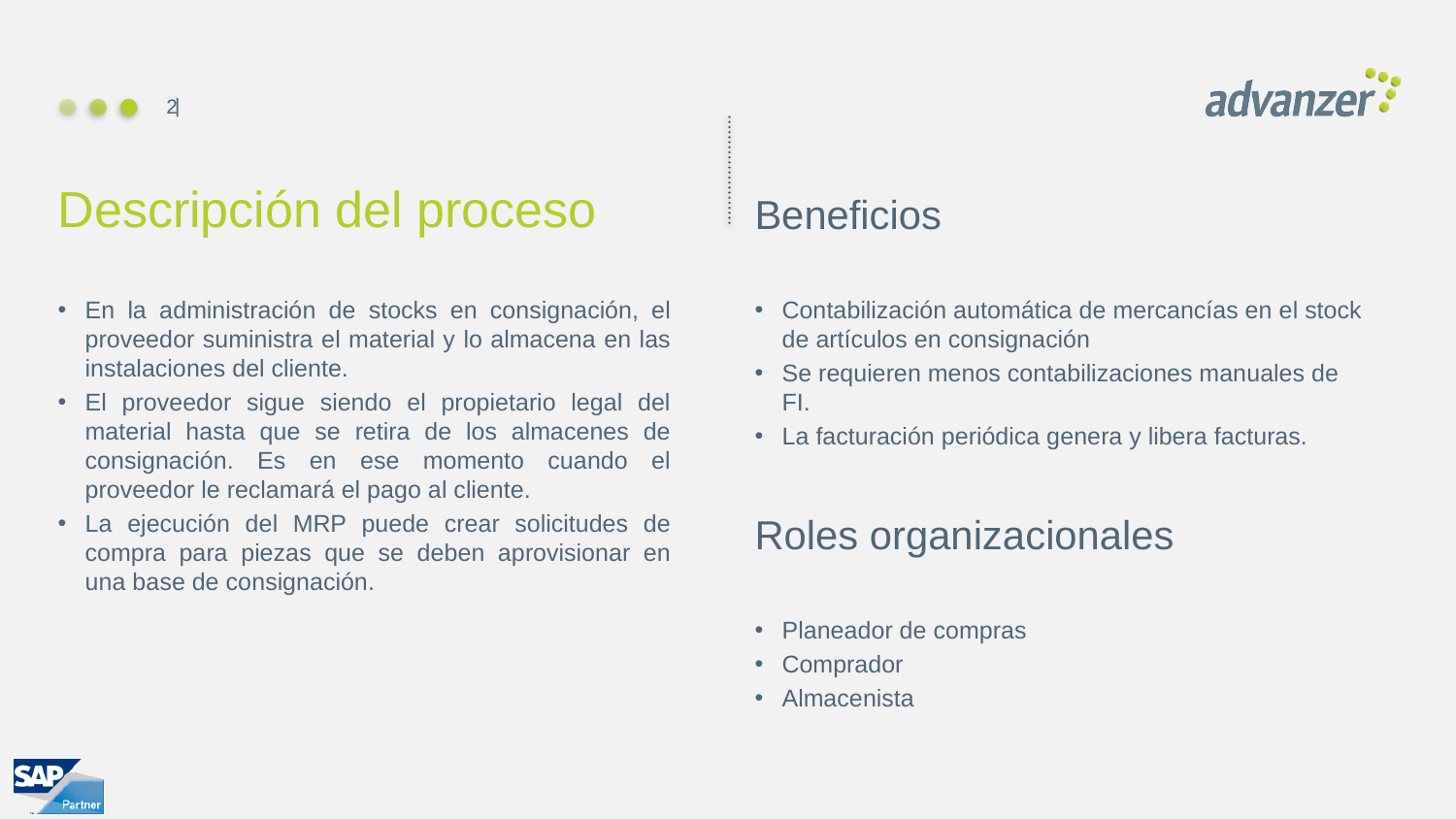

2
Beneficios
# Descripción del proceso
En la administración de stocks en consignación, el proveedor suministra el material y lo almacena en las instalaciones del cliente.
El proveedor sigue siendo el propietario legal del material hasta que se retira de los almacenes de consignación. Es en ese momento cuando el proveedor le reclamará el pago al cliente.
La ejecución del MRP puede crear solicitudes de compra para piezas que se deben aprovisionar en una base de consignación.
Contabilización automática de mercancías en el stock de artículos en consignación
Se requieren menos contabilizaciones manuales de FI.
La facturación periódica genera y libera facturas.
Roles organizacionales
Planeador de compras
Comprador
Almacenista